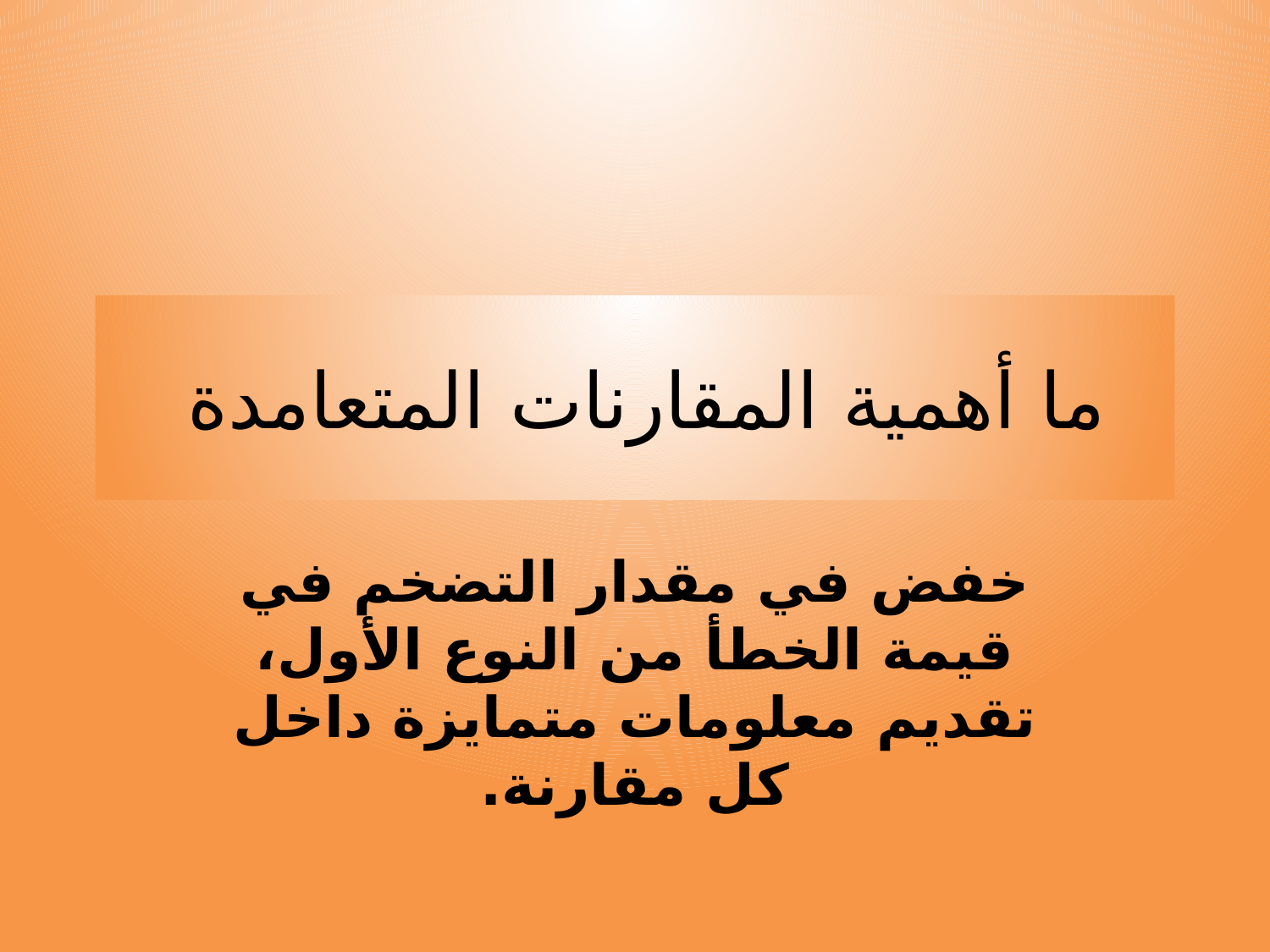

# ما أهمية المقارنات المتعامدة
خفض في مقدار التضخم في قيمة الخطأ من النوع الأول، تقديم معلومات متمايزة داخل كل مقارنة.